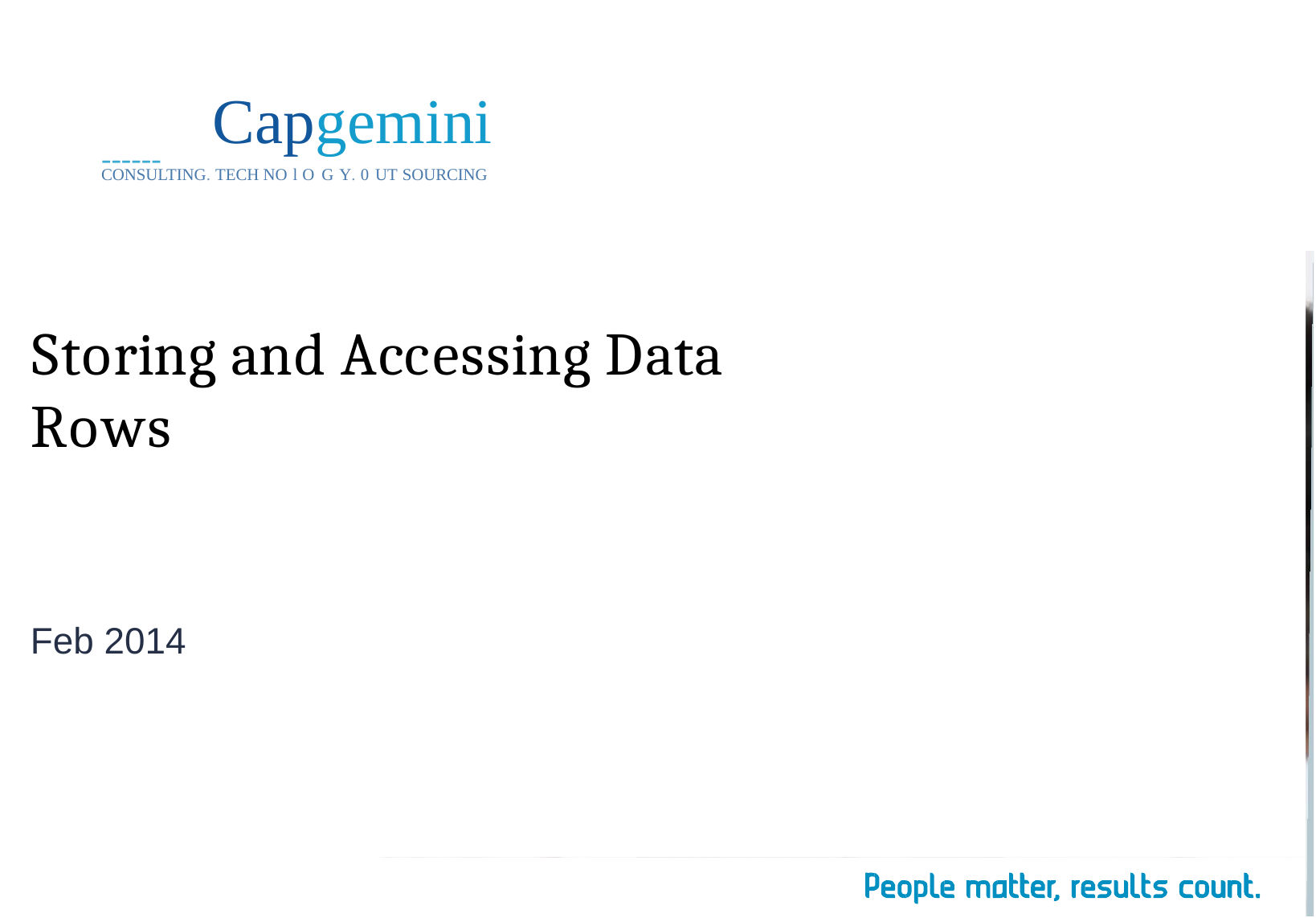

Capgemini

------
CONSULTING. TECH NO l O G Y. 0 UT SOURCING

Storing
Rows
and
Accessing
Data
Feb 2014